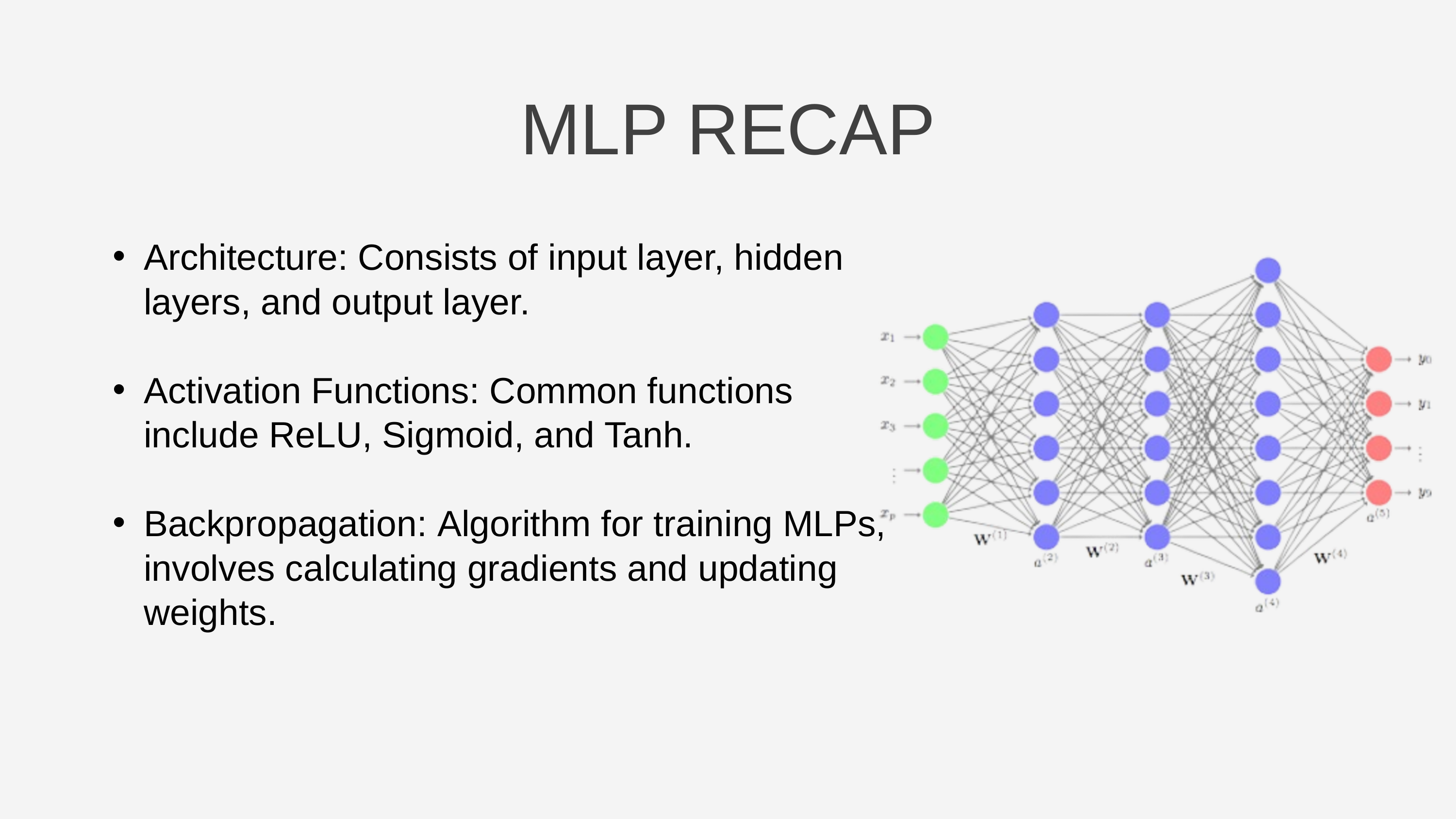

MLP RECAP

Architecture: Consists of input layer, hidden layers, and output layer.

Activation Functions: Common functions include ReLU, Sigmoid, and Tanh.

Backpropagation: Algorithm for training MLPs, involves calculating gradients and updating weights.